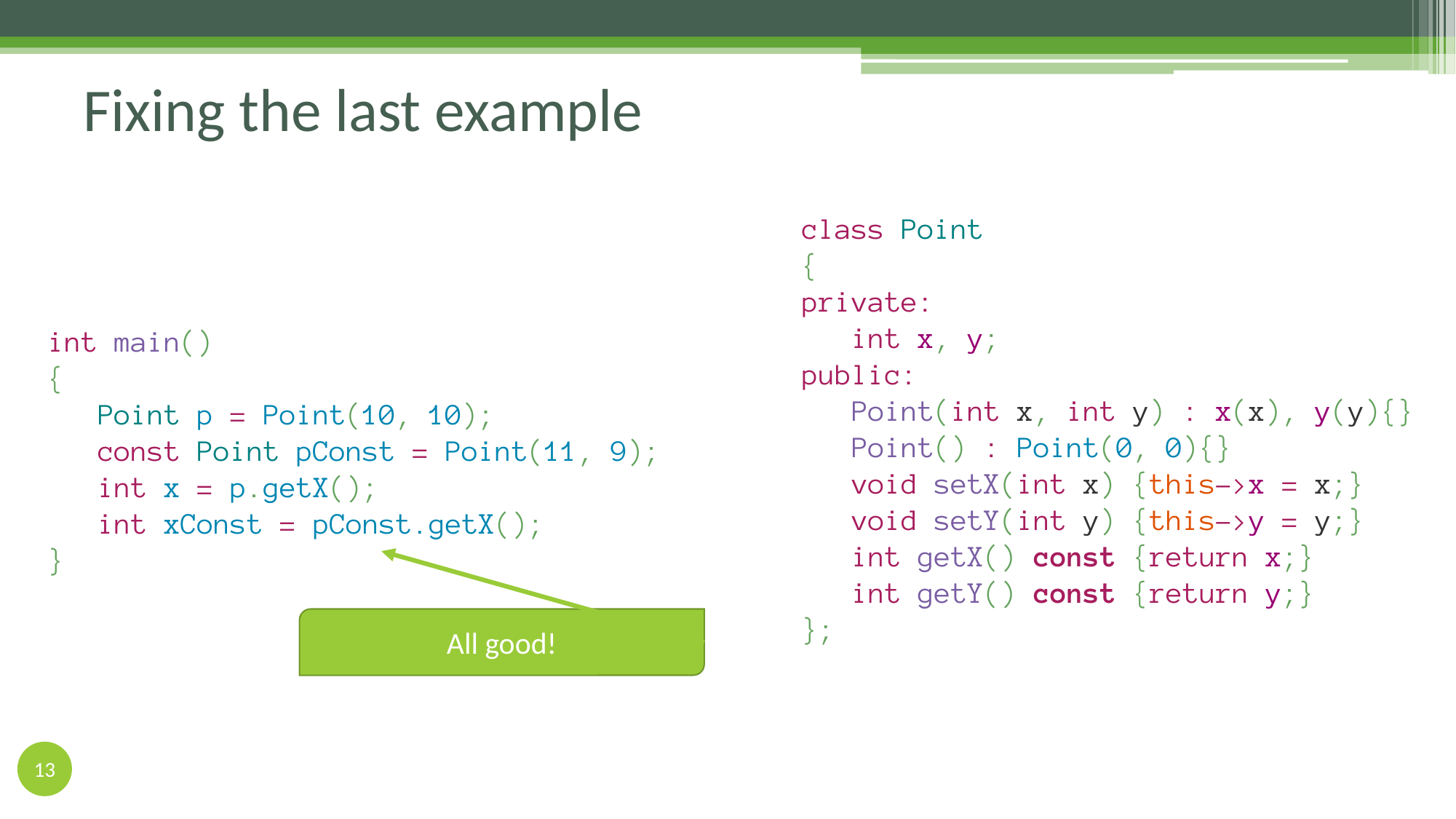

# Fixing the last example
class Point
{
private:
   int x, y;
public:
   Point(int x, int y) : x(x), y(y){}
   Point() : Point(0, 0){}
   void setX(int x) {this->x = x;}
   void setY(int y) {this->y = y;}
   int getX() const {return x;}
   int getY() const {return y;}
};
int main()
{
   Point p = Point(10, 10);
   const Point pConst = Point(11, 9);
   int x = p.getX();
   int xConst = pConst.getX();
}
All good!